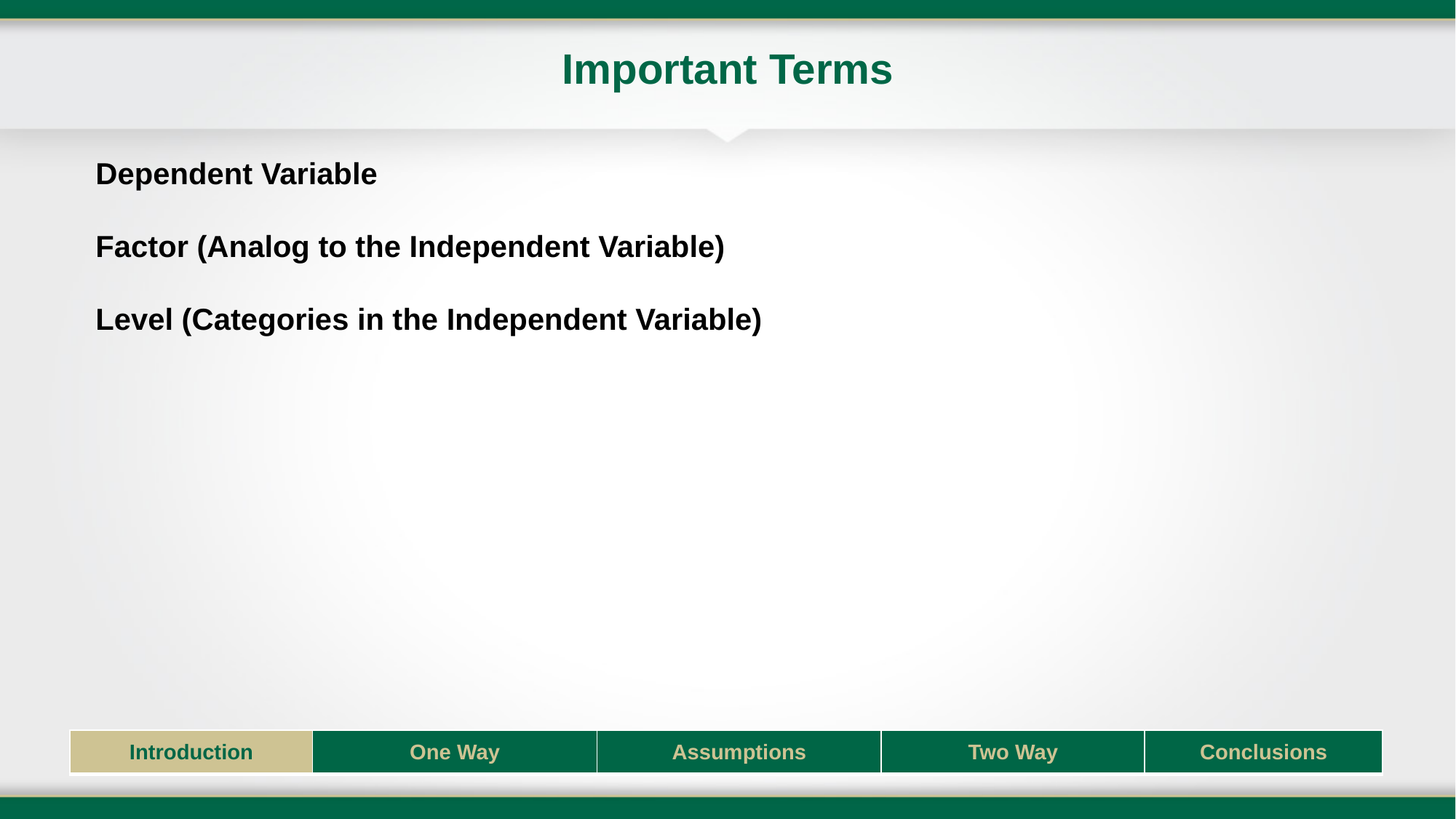

# Important Terms
Dependent Variable
Factor (Analog to the Independent Variable)
Level (Categories in the Independent Variable)
| Introduction | One Way | Assumptions | Two Way | Conclusions |
| --- | --- | --- | --- | --- |